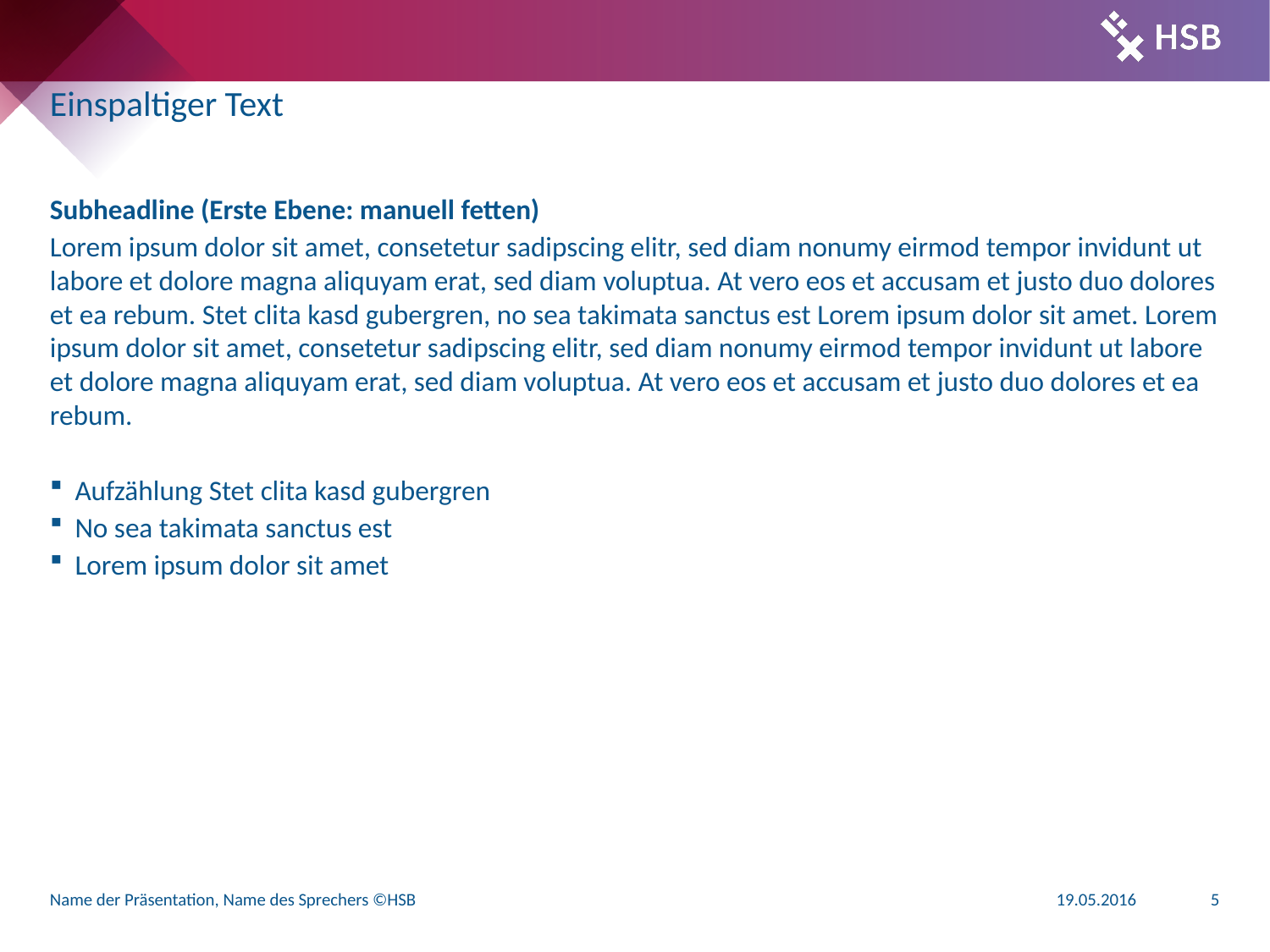

# Einspaltiger Text
Subheadline (Erste Ebene: manuell fetten)
Lorem ipsum dolor sit amet, consetetur sadipscing elitr, sed diam nonumy eirmod tempor invidunt ut labore et dolore magna aliquyam erat, sed diam voluptua. At vero eos et accusam et justo duo dolores et ea rebum. Stet clita kasd gubergren, no sea takimata sanctus est Lorem ipsum dolor sit amet. Lorem ipsum dolor sit amet, consetetur sadipscing elitr, sed diam nonumy eirmod tempor invidunt ut labore et dolore magna aliquyam erat, sed diam voluptua. At vero eos et accusam et justo duo dolores et ea rebum.

Aufzählung Stet clita kasd gubergren
No sea takimata sanctus est
Lorem ipsum dolor sit amet
Name der Präsentation, Name des Sprechers ©HSB
19.05.2016
5